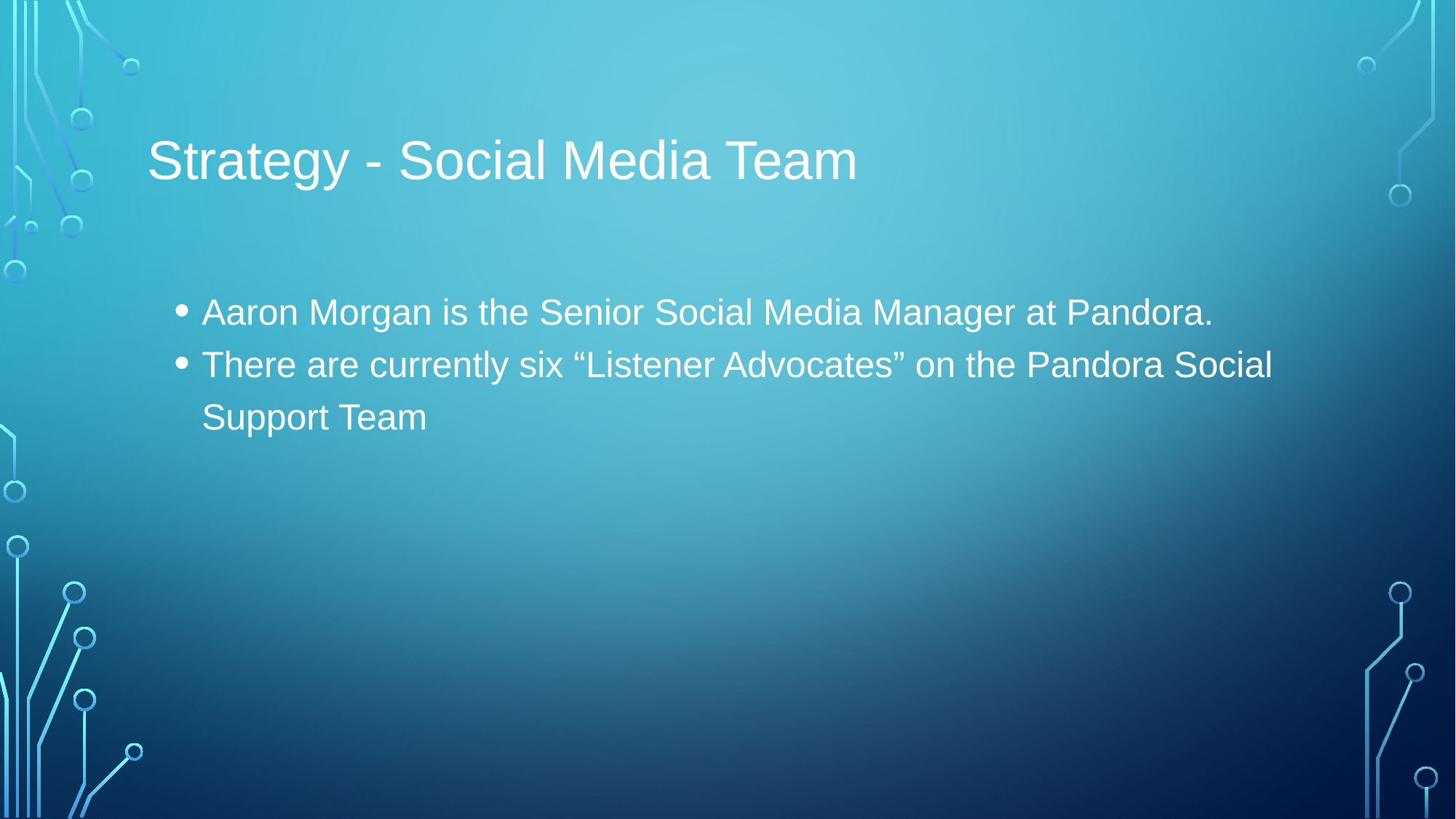

# Strategy - Social Media Team
Aaron Morgan is the Senior Social Media Manager at Pandora.
There are currently six “Listener Advocates” on the Pandora Social Support Team